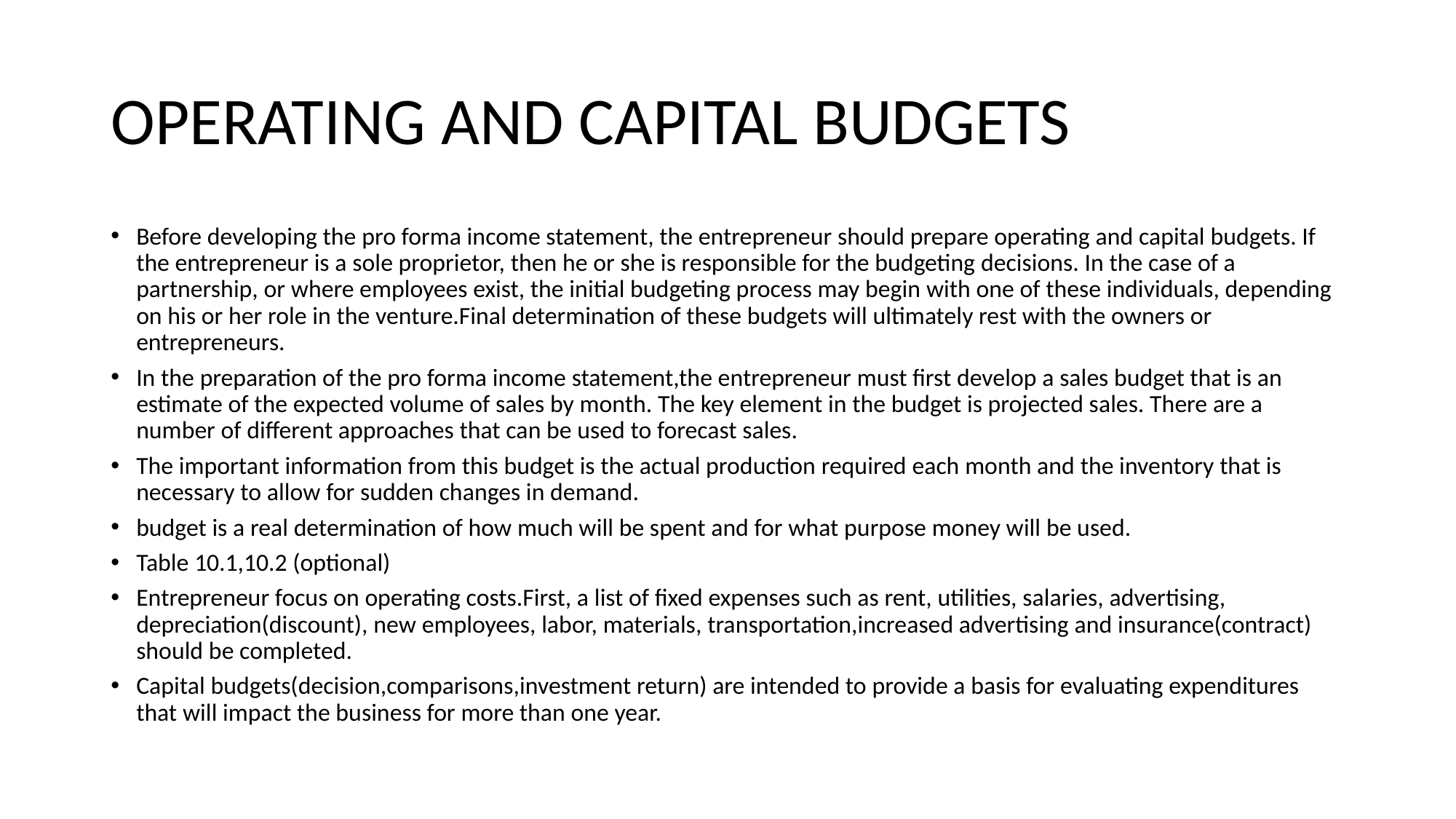

# OPERATING AND CAPITAL BUDGETS
Before developing the pro forma income statement, the entrepreneur should prepare operating and capital budgets. If the entrepreneur is a sole proprietor, then he or she is responsible for the budgeting decisions. In the case of a partnership, or where employees exist, the initial budgeting process may begin with one of these individuals, depending on his or her role in the venture.Final determination of these budgets will ultimately rest with the owners or entrepreneurs.
In the preparation of the pro forma income statement,the entrepreneur must first develop a sales budget that is an estimate of the expected volume of sales by month. The key element in the budget is projected sales. There are a number of different approaches that can be used to forecast sales.
The important information from this budget is the actual production required each month and the inventory that is necessary to allow for sudden changes in demand.
budget is a real determination of how much will be spent and for what purpose money will be used.
Table 10.1,10.2 (optional)
Entrepreneur focus on operating costs.First, a list of fixed expenses such as rent, utilities, salaries, advertising, depreciation(discount), new employees, labor, materials, transportation,increased advertising and insurance(contract) should be completed.
Capital budgets(decision,comparisons,investment return) are intended to provide a basis for evaluating expenditures that will impact the business for more than one year.